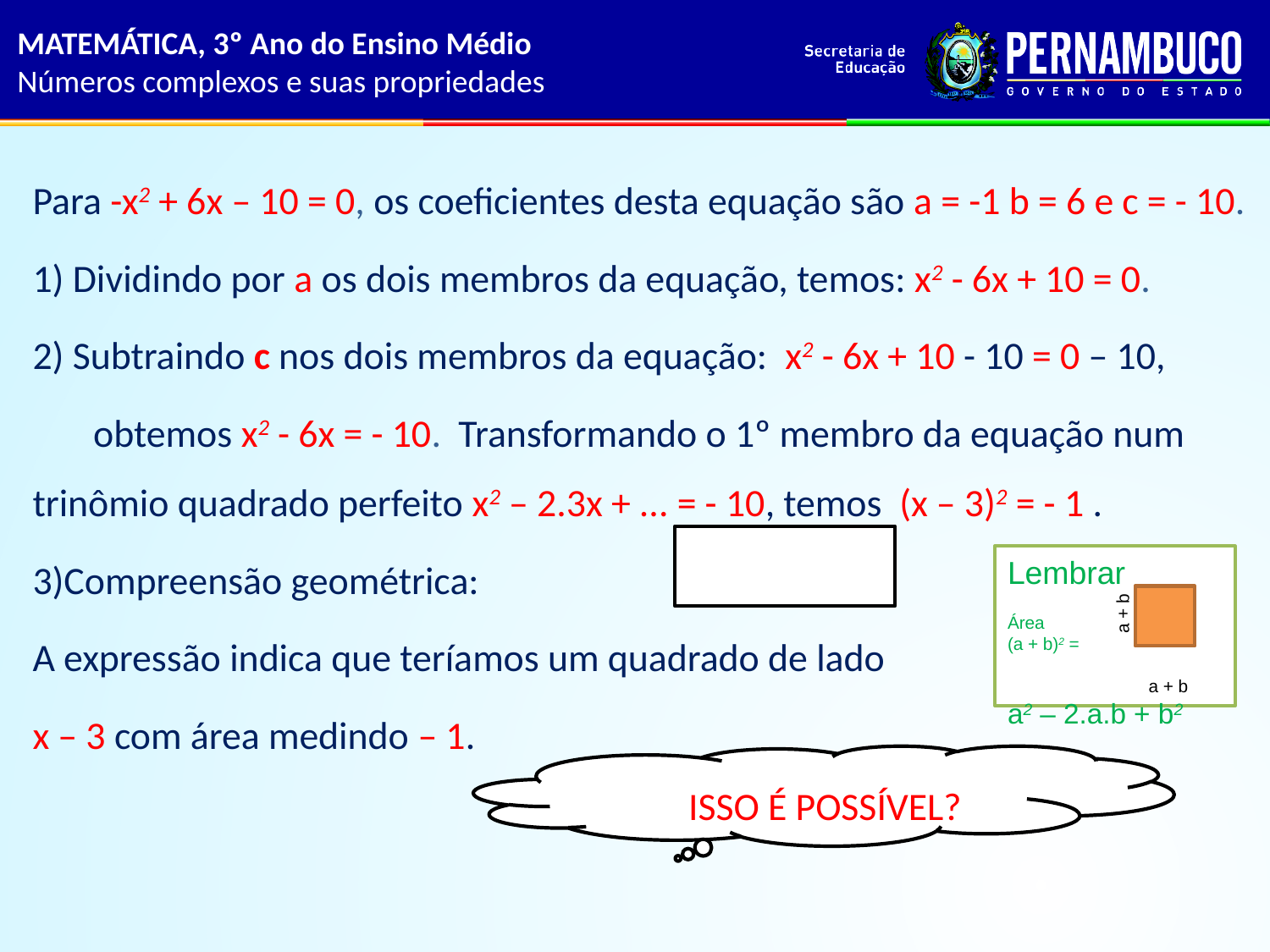

MATEMÁTICA, 3º Ano do Ensino Médio
Números complexos e suas propriedades
Para -x2 + 6x – 10 = 0, os coeficientes desta equação são a = -1 b = 6 e c = - 10.
 Dividindo por a os dois membros da equação, temos: x2 - 6x + 10 = 0.
 Subtraindo c nos dois membros da equação:  x2 - 6x + 10 - 10 = 0 – 10,
       obtemos x2 - 6x = - 10.  Transformando o 1º membro da equação num trinômio quadrado perfeito x2 – 2.3x + ... = - 10, temos  (x – 3)2 = - 1 .
Compreensão geométrica:
A expressão indica que teríamos um quadrado de lado
x – 3 com área medindo – 1.

Lembrar

Área
(a + b)2 =
                             a + b
a2 – 2.a.b + b2
a + b

      ISSO É POSSÍVEL?